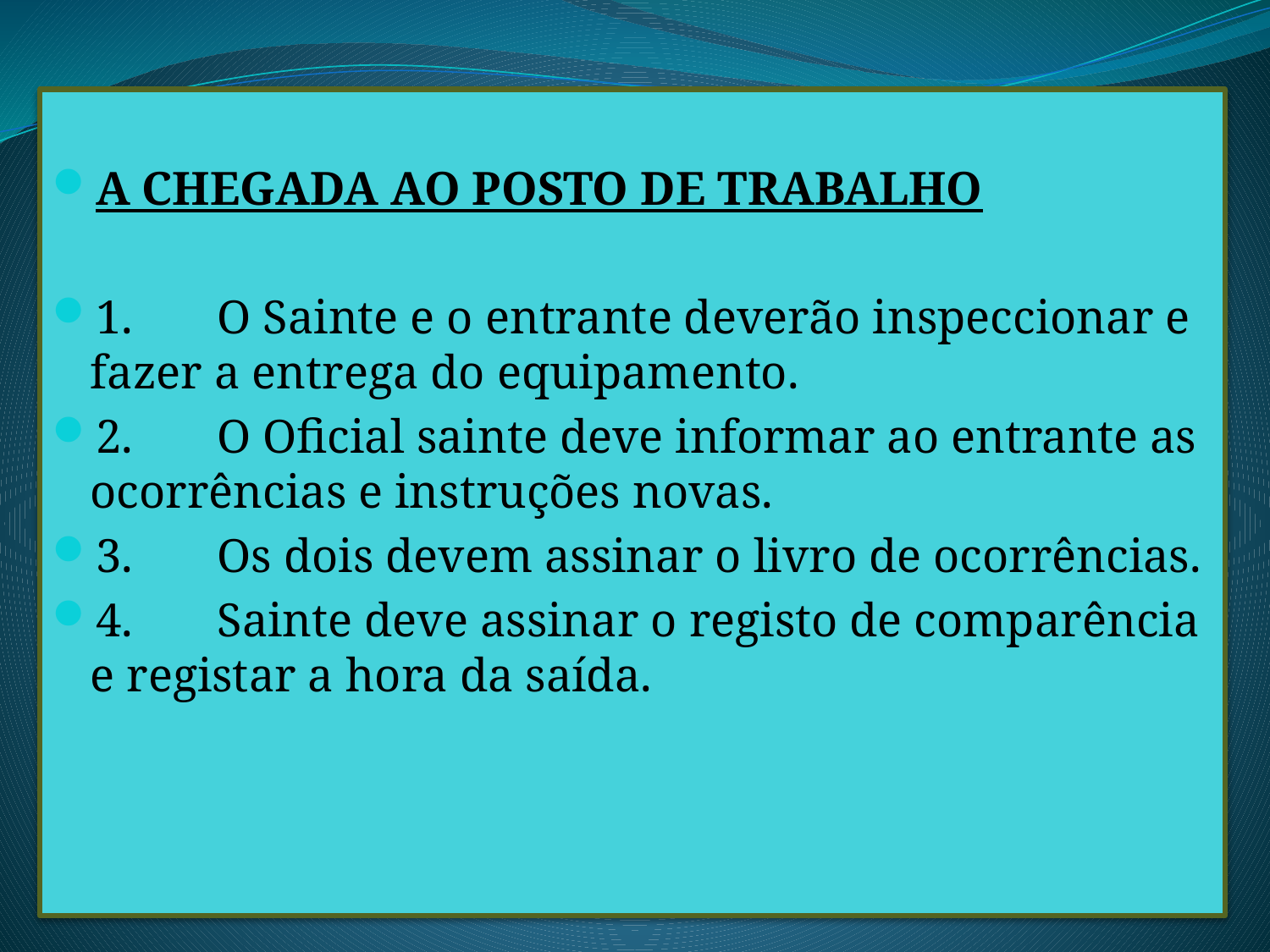

A CHEGADA AO POSTO DE TRABALHO

1.	O Sainte e o entrante deverão inspeccionar e fazer a entrega do equipamento.
2.	O Oficial sainte deve informar ao entrante as ocorrências e instruções novas.
3.	Os dois devem assinar o livro de ocorrências.
4.	Sainte deve assinar o registo de comparência e registar a hora da saída.

#